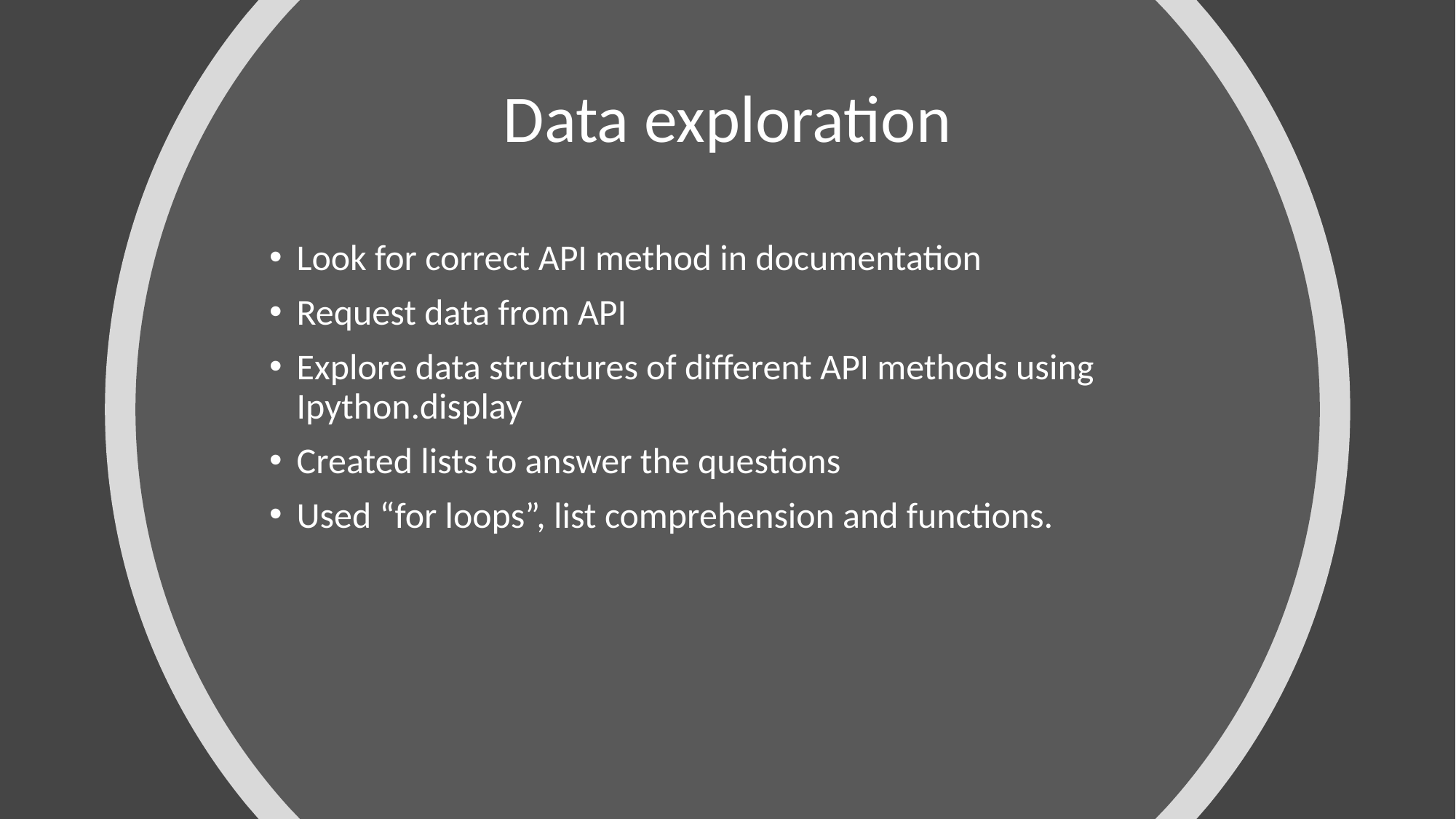

# Data exploration
Look for correct API method in documentation
Request data from API
Explore data structures of different API methods using Ipython.display
Created lists to answer the questions
Used “for loops”, list comprehension and functions.